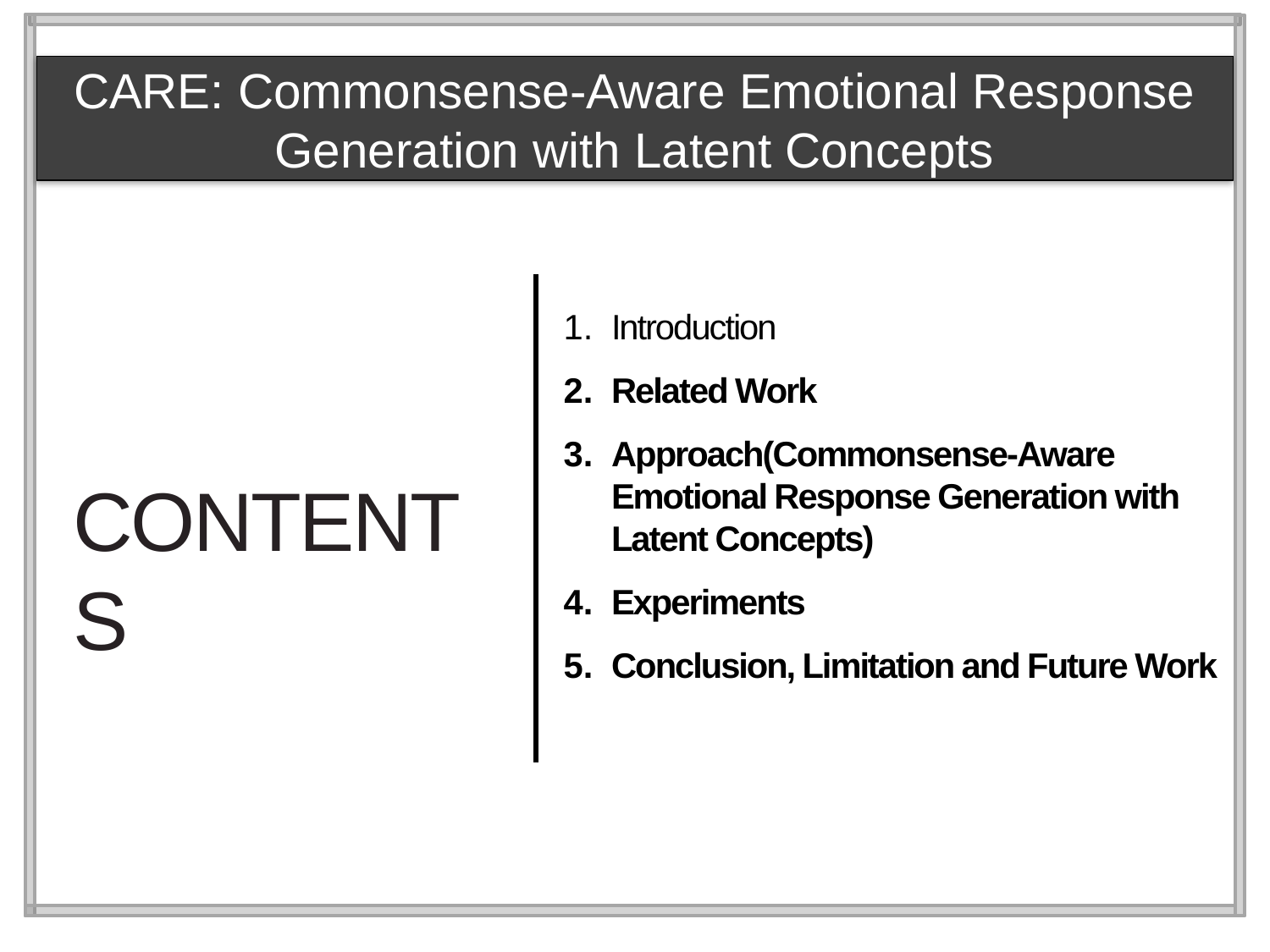

CARE: Commonsense-Aware Emotional Response Generation with Latent Concepts
Introduction
Related Work
Approach(Commonsense-Aware Emotional Response Generation with Latent Concepts)
Experiments
Conclusion, Limitation and Future Work

CONTENTS